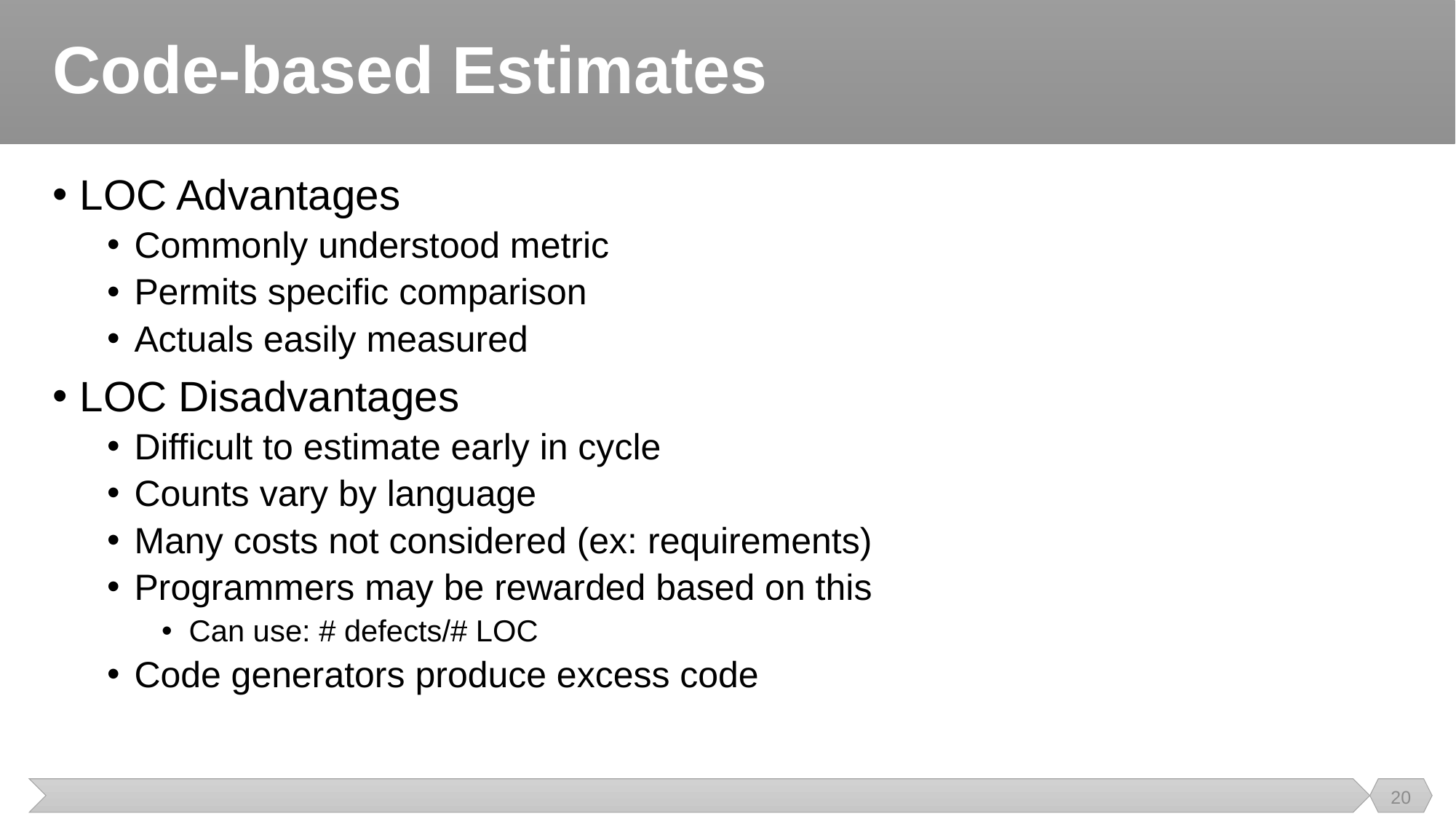

# Code-based Estimates
LOC Advantages
Commonly understood metric
Permits specific comparison
Actuals easily measured
LOC Disadvantages
Difficult to estimate early in cycle
Counts vary by language
Many costs not considered (ex: requirements)
Programmers may be rewarded based on this
Can use: # defects/# LOC
Code generators produce excess code

20